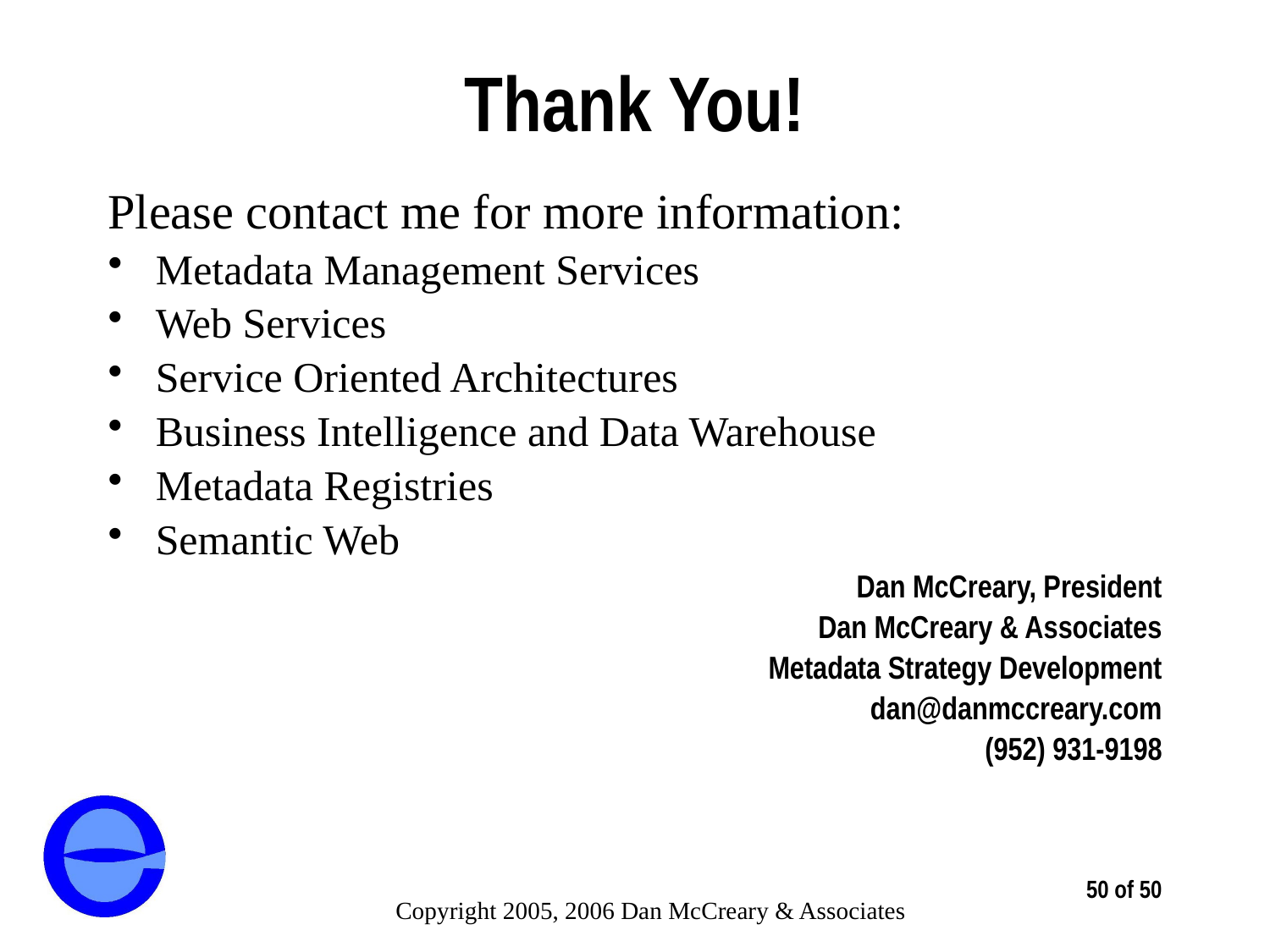

# Thank You!
Please contact me for more information:
Metadata Management Services
Web Services
Service Oriented Architectures
Business Intelligence and Data Warehouse
Metadata Registries
Semantic Web
Dan McCreary, President
Dan McCreary & Associates
Metadata Strategy Development
dan@danmccreary.com
(952) 931-9198

50 of 50
Copyright 2005, 2006 Dan McCreary & Associates